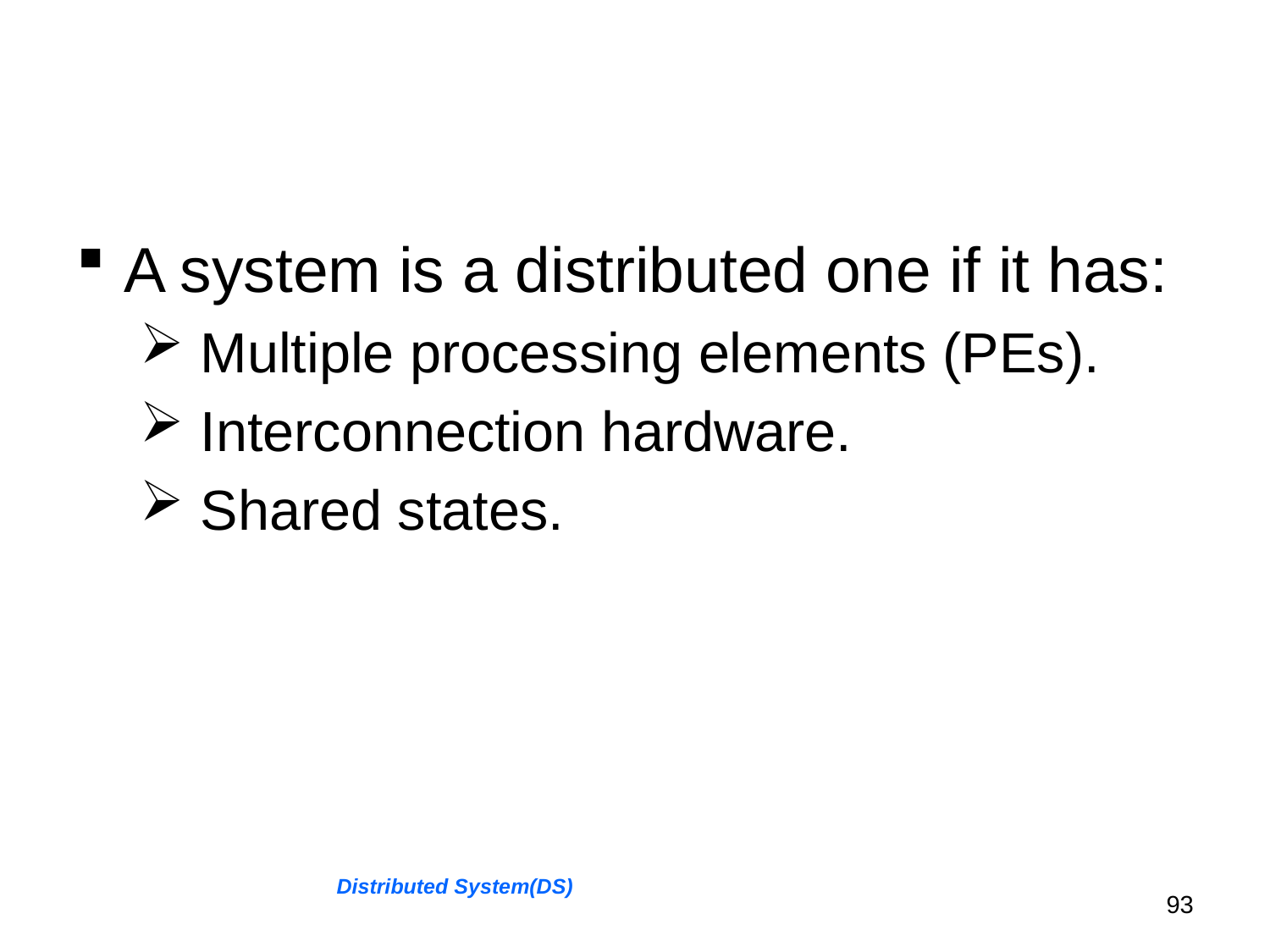

A system is a distributed one if it has:
 Multiple processing elements (PEs).
 Interconnection hardware.
 Shared states.
Distributed System(DS)
93